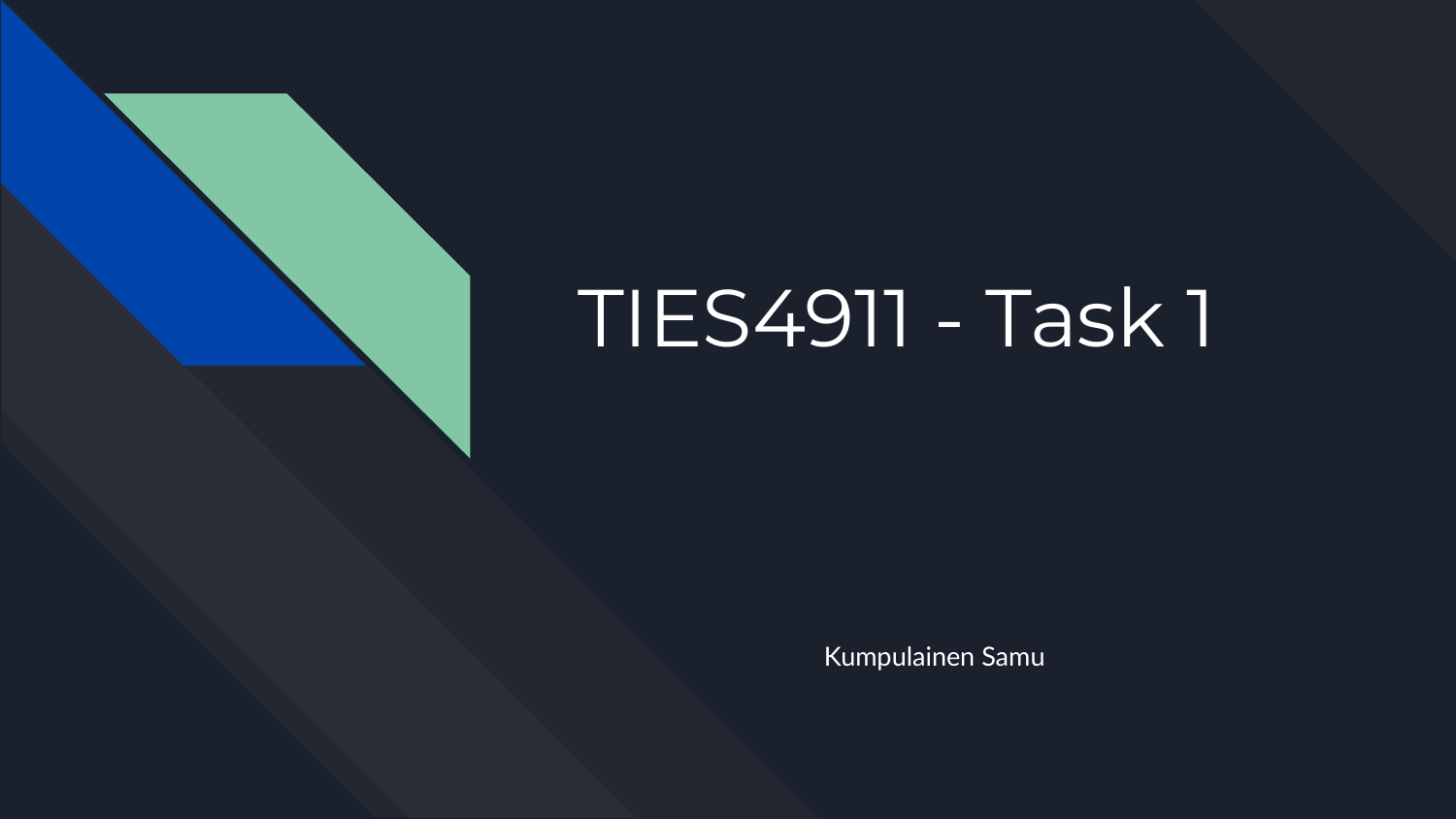

# TIES4911 - Task 1
Kumpulainen Samu